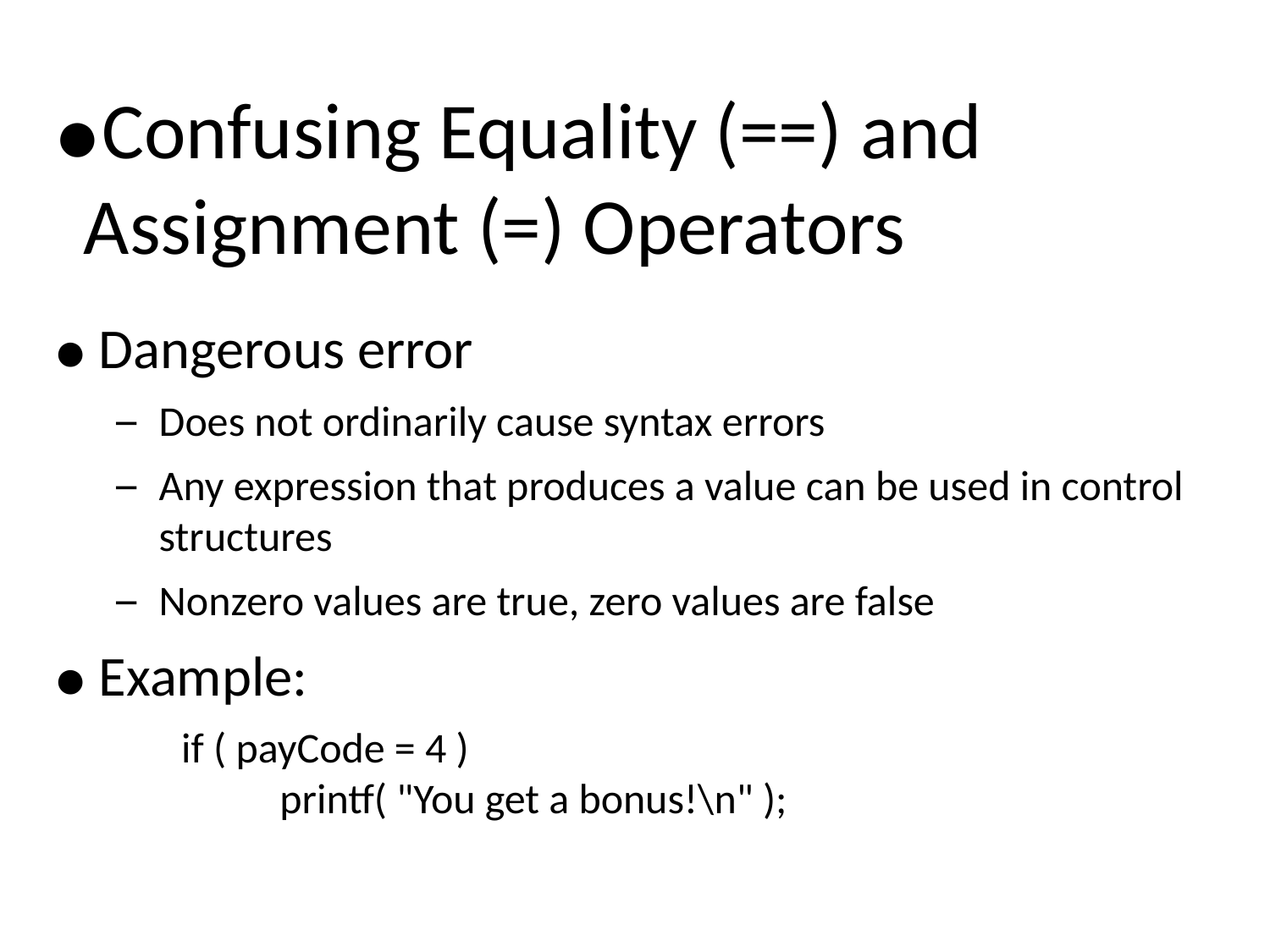

Confusing Equality (==) and Assignment (=) Operators
Dangerous error
Does not ordinarily cause syntax errors
Any expression that produces a value can be used in control structures
Nonzero values are true, zero values are false
Example:
	   if ( payCode = 4 )
   	printf( "You get a bonus!\n" );